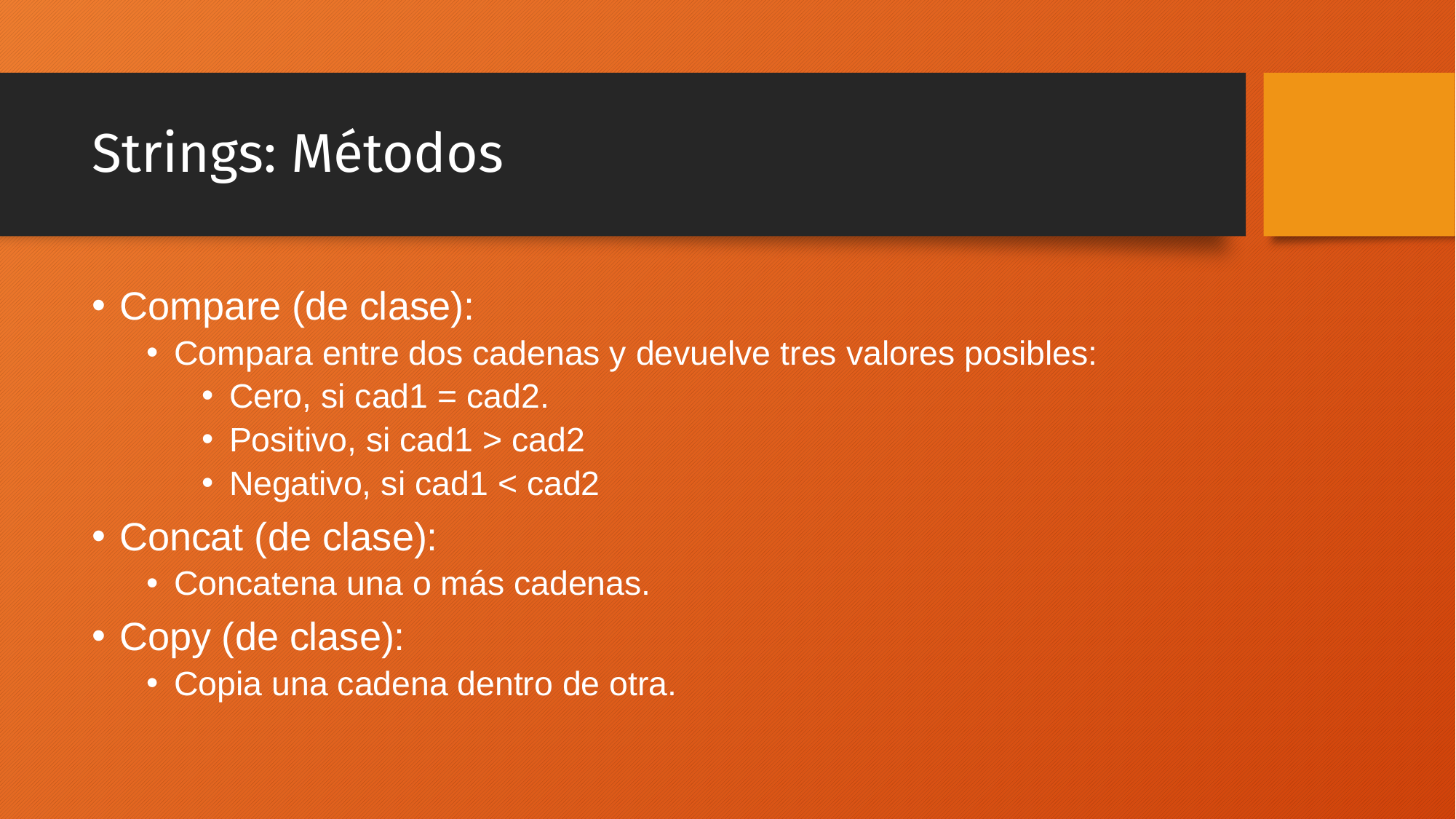

# Strings: Métodos
Compare (de clase):
Compara entre dos cadenas y devuelve tres valores posibles:
Cero, si cad1 = cad2.
Positivo, si cad1 > cad2
Negativo, si cad1 < cad2
Concat (de clase):
Concatena una o más cadenas.
Copy (de clase):
Copia una cadena dentro de otra.